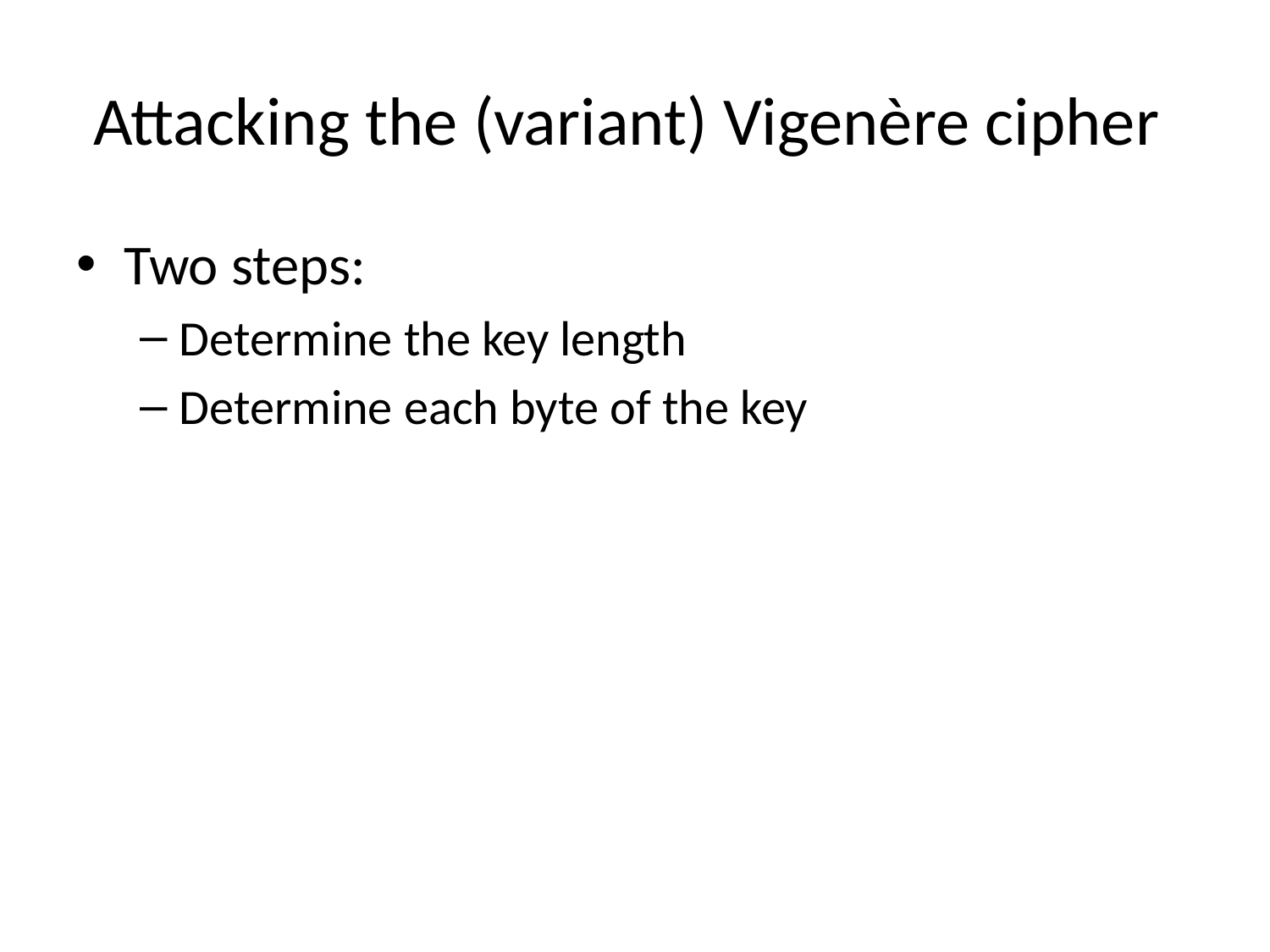

# Attacking the (variant) Vigenère cipher
Two steps:
Determine the key length
Determine each byte of the key